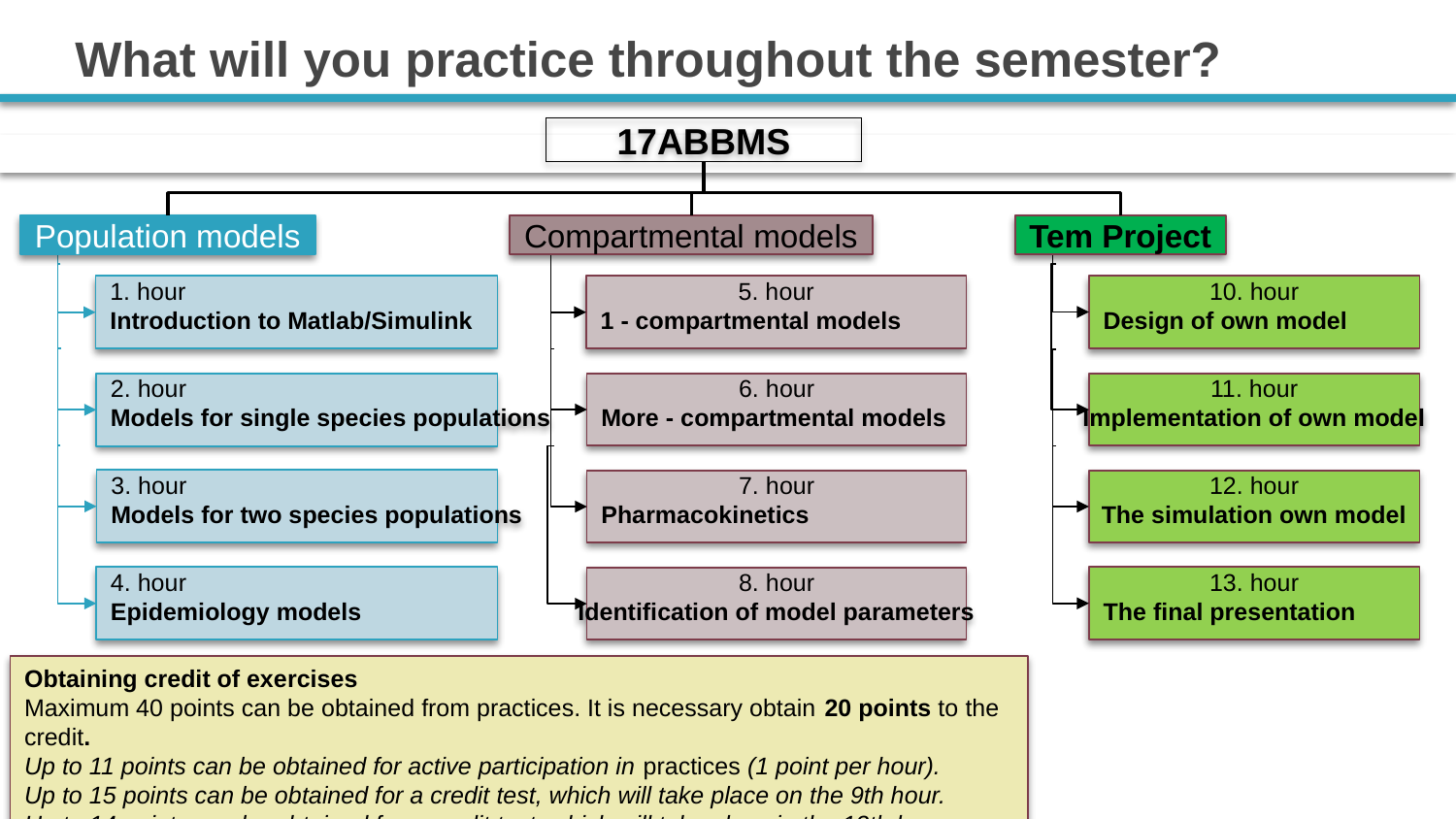

# What will you practice throughout the semester?
17ABBMS
Population models
Compartmental models
Tem Project
1. hour
Introduction to Matlab/Simulink

5. hour
1 - compartmental models
10. hour
Design of own model
6. hour
More - compartmental models
2. hour
Models for single species populations
11. hour
Implementation of own model
3. hour
Models for two species populations
7. hour
Pharmacokinetics
12. hour
The simulation own model
4. hour
Epidemiology models
13. hour
The final presentation
8. hour
Identification of model parameters
Obtaining credit of exercises
Maximum 40 points can be obtained from practices. It is necessary obtain 20 points to the credit.
Up to 11 points can be obtained for active participation in practices (1 point per hour).
Up to 15 points can be obtained for a credit test, which will take place on the 9th hour.
Up to 14 points can be obtained for a credit test, which will take place in the 13th hour.